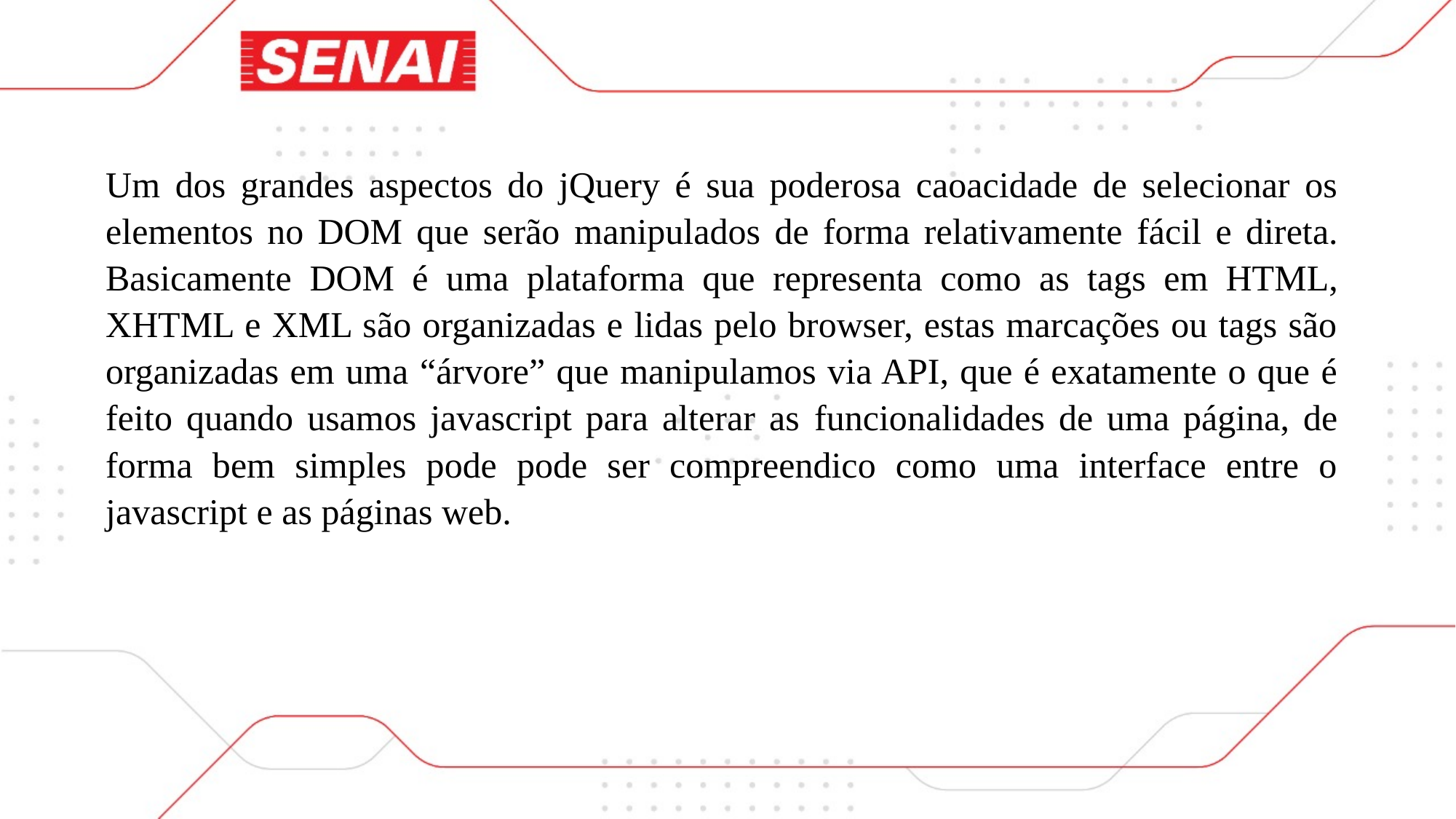

Um dos grandes aspectos do jQuery é sua poderosa caoacidade de selecionar os elementos no DOM que serão manipulados de forma relativamente fácil e direta. Basicamente DOM é uma plataforma que representa como as tags em HTML, XHTML e XML são organizadas e lidas pelo browser, estas marcações ou tags são organizadas em uma “árvore” que manipulamos via API, que é exatamente o que é feito quando usamos javascript para alterar as funcionalidades de uma página, de forma bem simples pode pode ser compreendico como uma interface entre o javascript e as páginas web.